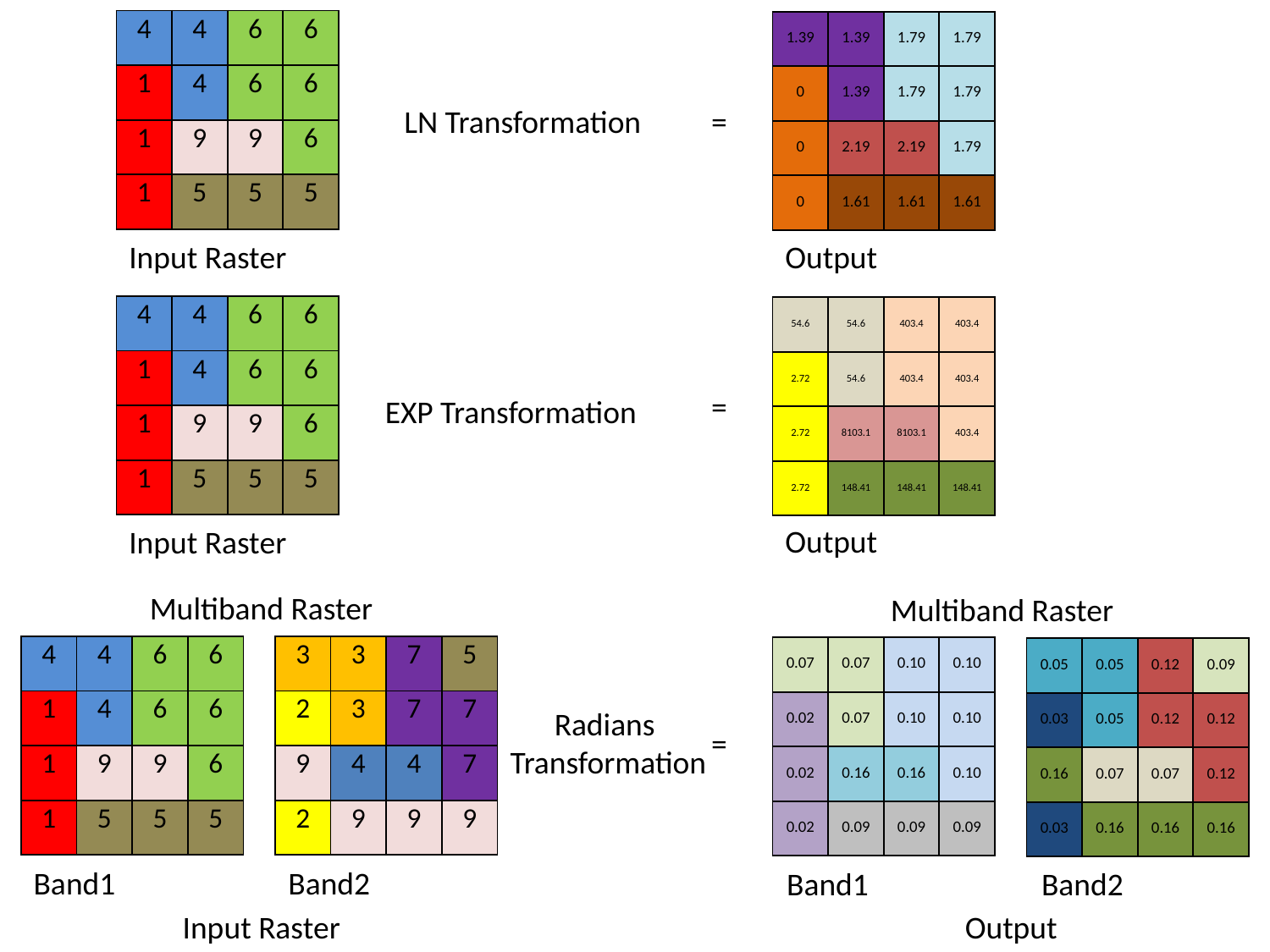

| 4 | 4 | 6 | 6 |
| --- | --- | --- | --- |
| 1 | 4 | 6 | 6 |
| 1 | 9 | 9 | 6 |
| 1 | 5 | 5 | 5 |
| 1.39 | 1.39 | 1.79 | 1.79 |
| --- | --- | --- | --- |
| 0 | 1.39 | 1.79 | 1.79 |
| 0 | 2.19 | 2.19 | 1.79 |
| 0 | 1.61 | 1.61 | 1.61 |
LN Transformation
=
Input Raster
Output
| 4 | 4 | 6 | 6 |
| --- | --- | --- | --- |
| 1 | 4 | 6 | 6 |
| 1 | 9 | 9 | 6 |
| 1 | 5 | 5 | 5 |
| 54.6 | 54.6 | 403.4 | 403.4 |
| --- | --- | --- | --- |
| 2.72 | 54.6 | 403.4 | 403.4 |
| 2.72 | 8103.1 | 8103.1 | 403.4 |
| 2.72 | 148.41 | 148.41 | 148.41 |
=
EXP Transformation
Output
Input Raster
Multiband Raster
Multiband Raster
| 4 | 4 | 6 | 6 |
| --- | --- | --- | --- |
| 1 | 4 | 6 | 6 |
| 1 | 9 | 9 | 6 |
| 1 | 5 | 5 | 5 |
| 3 | 3 | 7 | 5 |
| --- | --- | --- | --- |
| 2 | 3 | 7 | 7 |
| 9 | 4 | 4 | 7 |
| 2 | 9 | 9 | 9 |
| 0.07 | 0.07 | 0.10 | 0.10 |
| --- | --- | --- | --- |
| 0.02 | 0.07 | 0.10 | 0.10 |
| 0.02 | 0.16 | 0.16 | 0.10 |
| 0.02 | 0.09 | 0.09 | 0.09 |
| 0.05 | 0.05 | 0.12 | 0.09 |
| --- | --- | --- | --- |
| 0.03 | 0.05 | 0.12 | 0.12 |
| 0.16 | 0.07 | 0.07 | 0.12 |
| 0.03 | 0.16 | 0.16 | 0.16 |
Radians
Transformation
=
Band1
Band2
Band1
Band2
Input Raster
Output